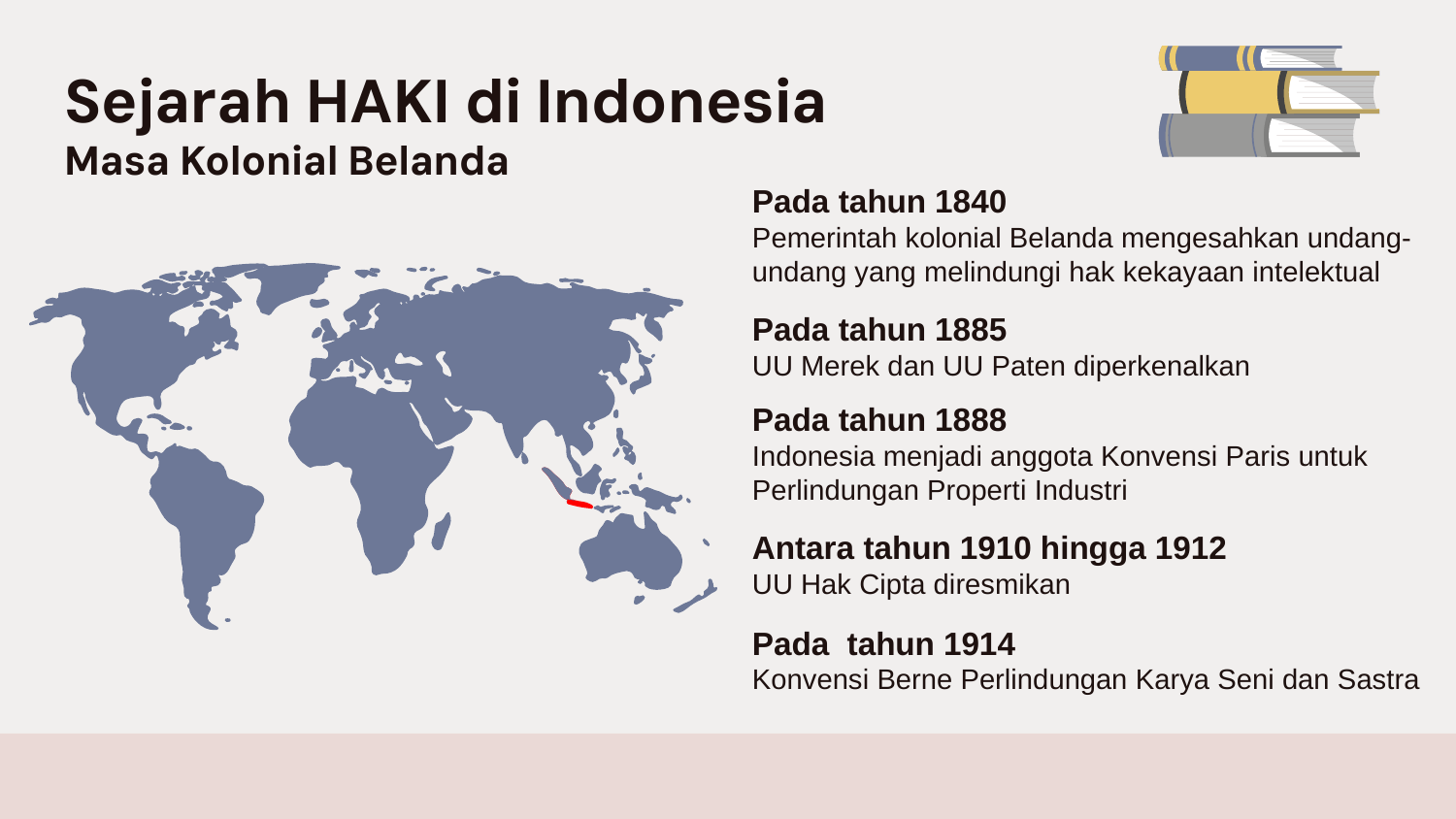

# Sejarah HAKI di Indonesia Masa Kolonial Belanda
Pada tahun 1840
Pemerintah kolonial Belanda mengesahkan undang-undang yang melindungi hak kekayaan intelektual

Pada tahun 1885
UU Merek dan UU Paten diperkenalkan
Pada tahun 1888
Indonesia menjadi anggota Konvensi Paris untuk Perlindungan Properti Industri

Antara tahun 1910 hingga 1912
UU Hak Cipta diresmikan
Pada  tahun 1914
Konvensi Berne Perlindungan Karya Seni dan Sastra